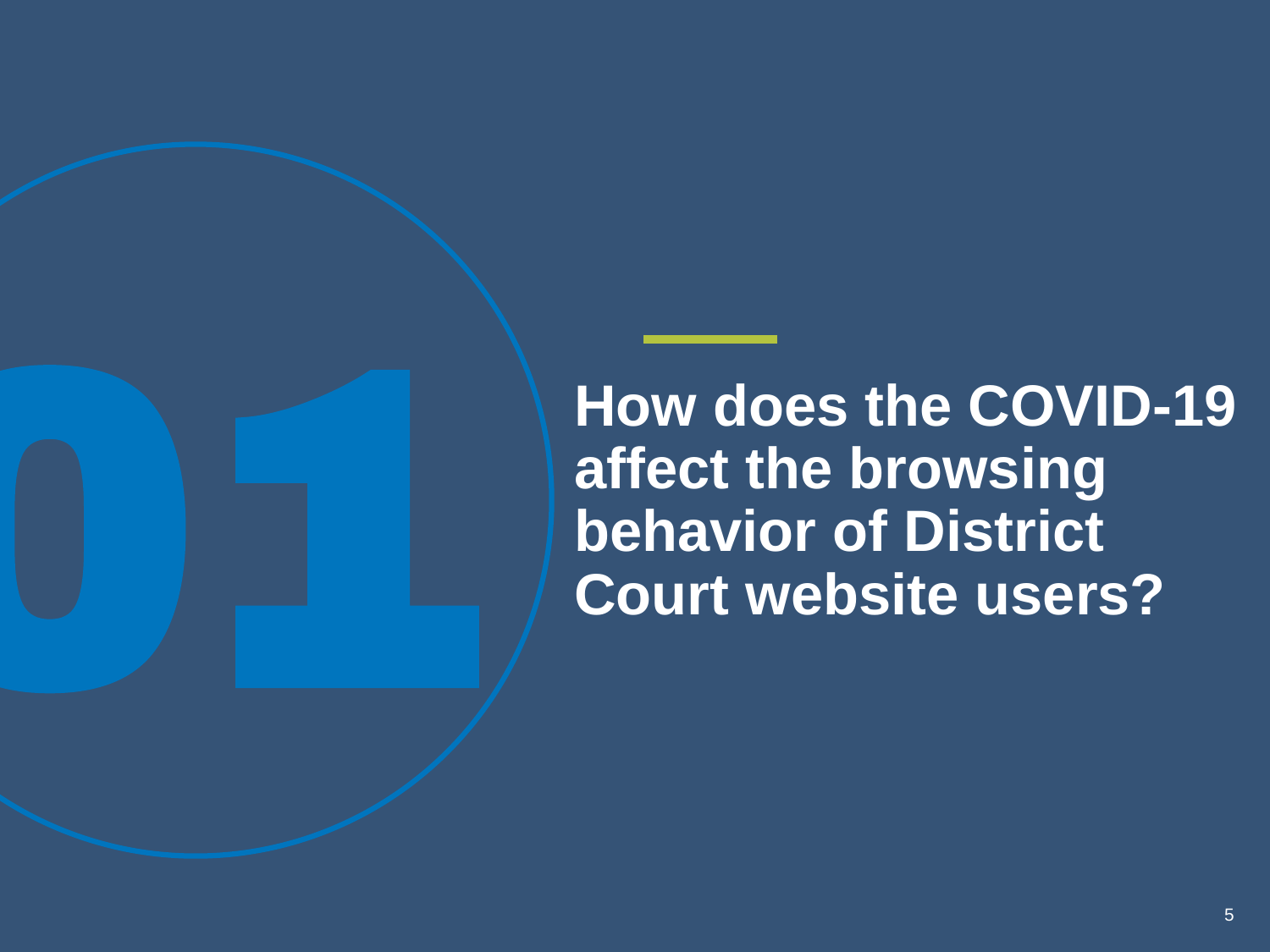

01
# How does the COVID-19 affect the browsing behavior of District Court website users?

5